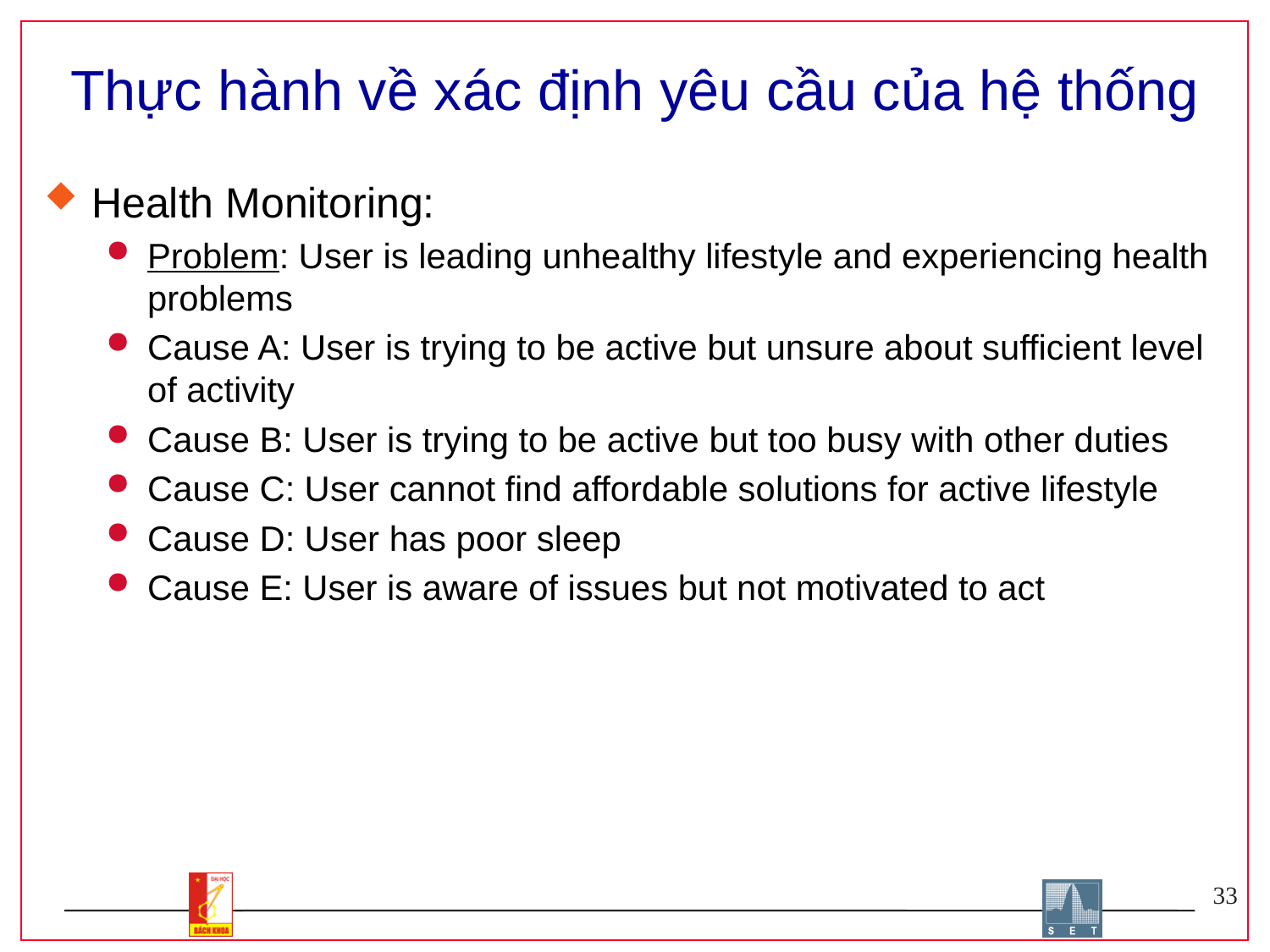

# Thực hành về xác định yêu cầu của hệ thống
Health Monitoring:
Problem: User is leading unhealthy lifestyle and experiencing health problems
Cause A: User is trying to be active but unsure about sufficient level of activity
Cause B: User is trying to be active but too busy with other duties
Cause C: User cannot find affordable solutions for active lifestyle
Cause D: User has poor sleep
Cause E: User is aware of issues but not motivated to act
33